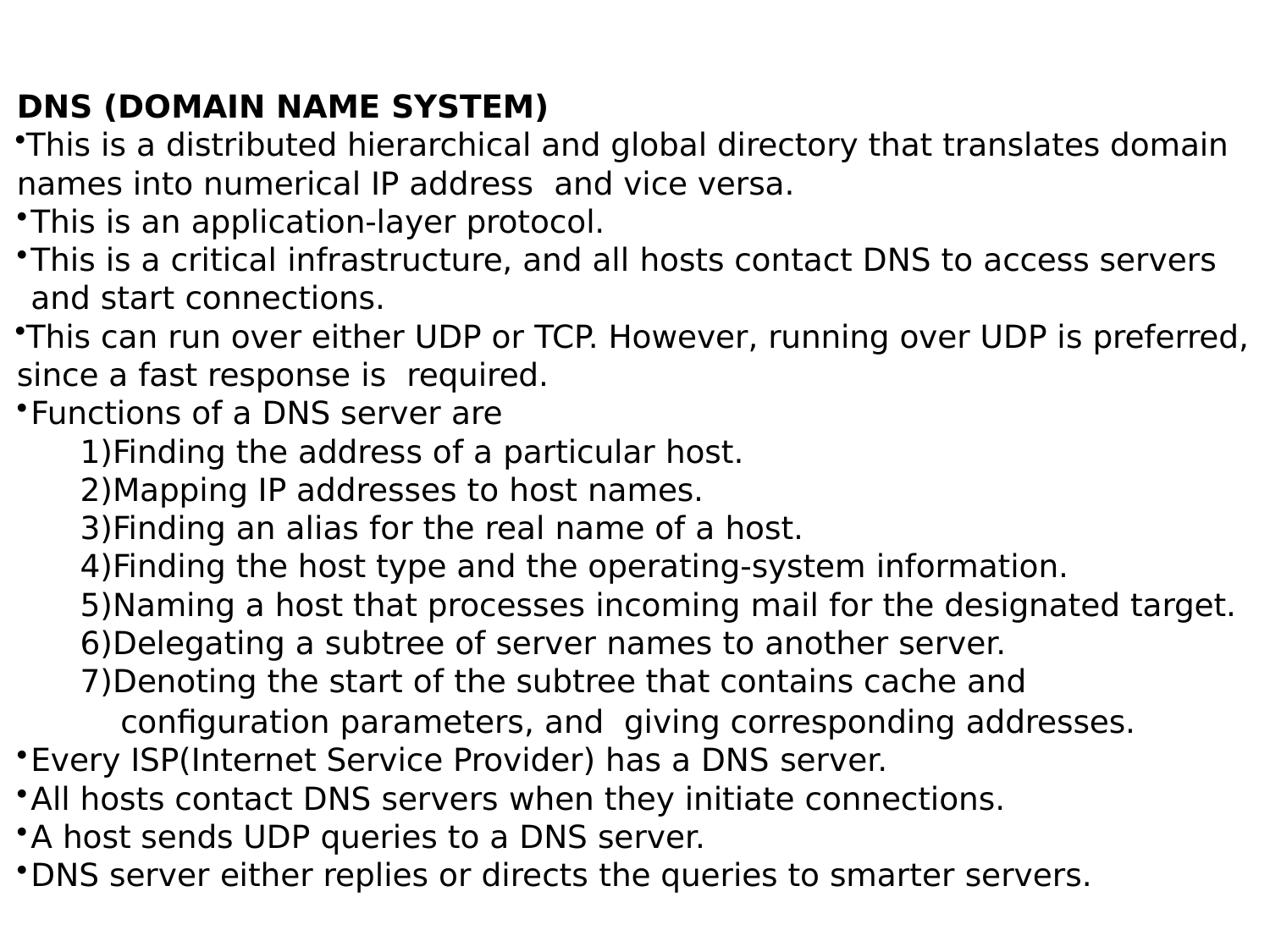

DNS (DOMAIN NAME SYSTEM)
This is a distributed hierarchical and global directory that translates domain names into numerical IP address  and vice versa.
This is an application-layer protocol.
This is a critical infrastructure, and all hosts contact DNS to access servers and start connections.
This can run over either UDP or TCP. However, running over UDP is preferred, since a fast response is  required.
Functions of a DNS server are
Finding the address of a particular host.
Mapping IP addresses to host names.
Finding an alias for the real name of a host.
Finding the host type and the operating-system information.
Naming a host that processes incoming mail for the designated target.
Delegating a subtree of server names to another server.
Denoting the start of the subtree that contains cache and

    configuration parameters, and  giving corresponding addresses.

Every ISP(Internet Service Provider) has a DNS server.
All hosts contact DNS servers when they initiate connections.
A host sends UDP queries to a DNS server.
DNS server either replies or directs the queries to smarter servers.